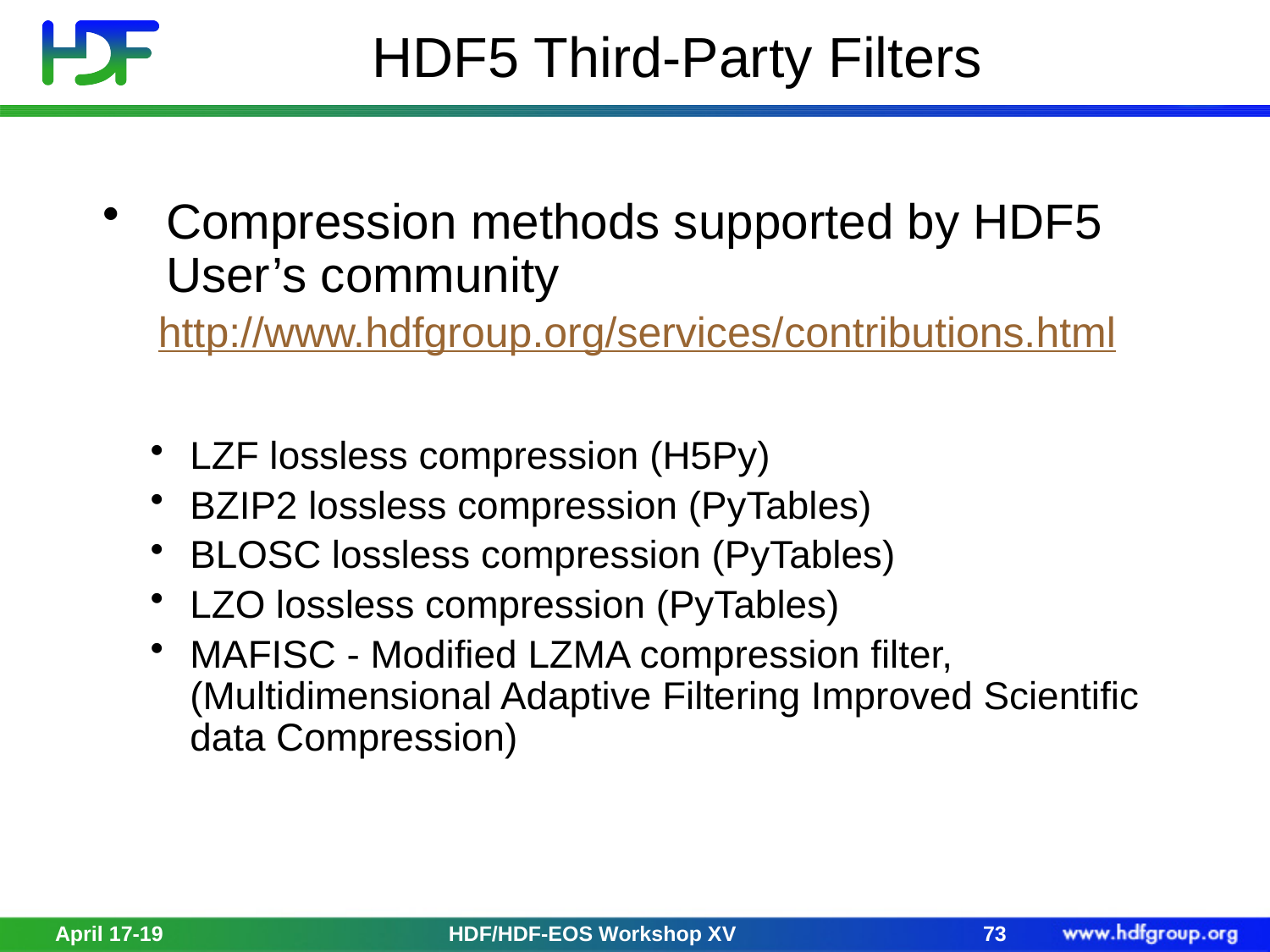

# HDF5 Third-Party Filters

Compression methods supported by HDF5 User’s community
http://www.hdfgroup.org/services/contributions.html

LZF lossless compression (H5Py)
BZIP2 lossless compression (PyTables)
BLOSC lossless compression (PyTables)
LZO lossless compression (PyTables)
MAFISC - Modified LZMA compression filter, (Multidimensional Adaptive Filtering Improved Scientific data Compression)

April 17-19
HDF/HDF-EOS Workshop XV
73